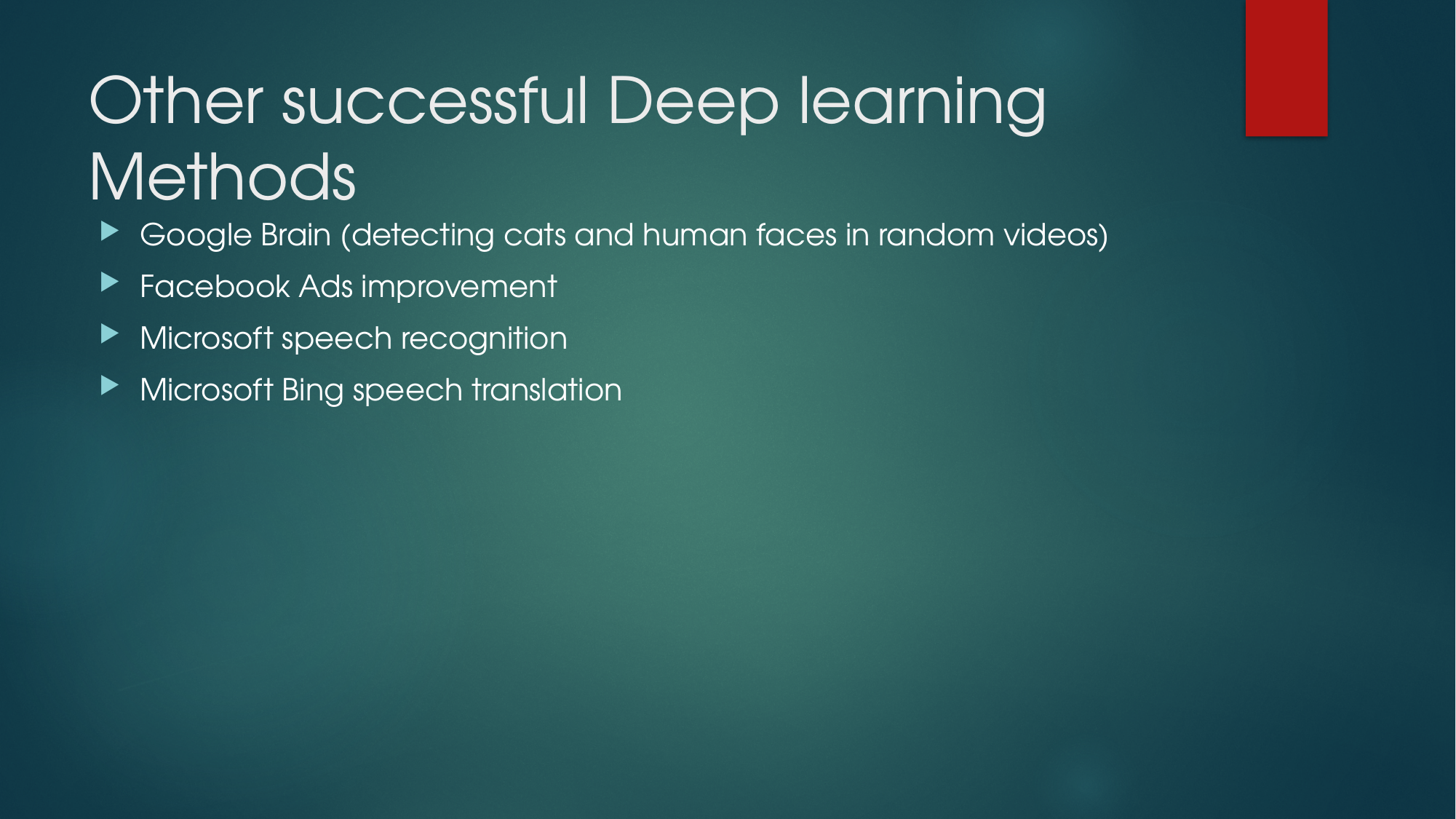

# Other successful Deep learning Methods
Google Brain (detecting cats and human faces in random videos)
Facebook Ads improvement
Microsoft speech recognition
Microsoft Bing speech translation